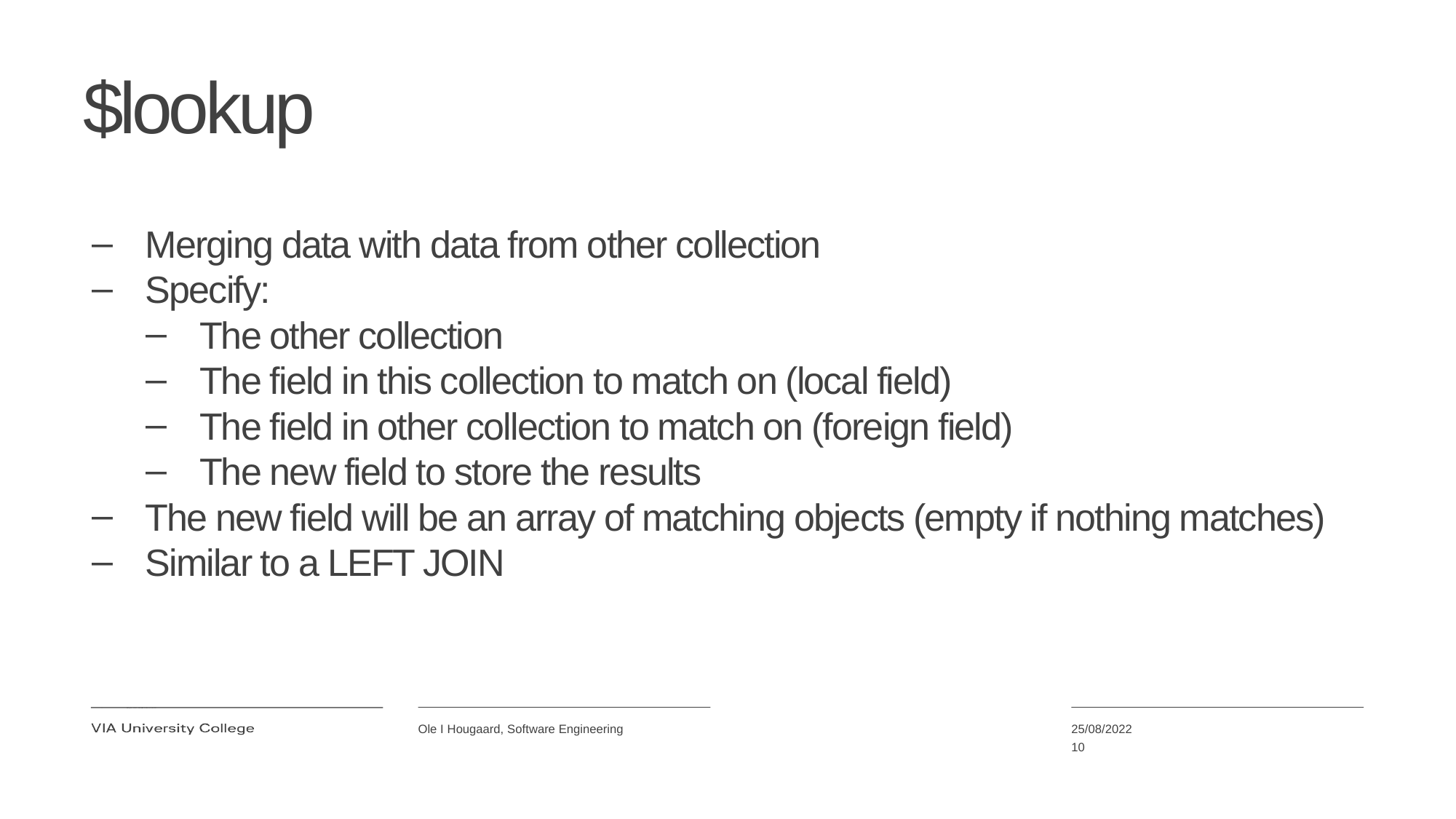

# $lookup
Merging data with data from other collection
Specify:
The other collection
The field in this collection to match on (local field)
The field in other collection to match on (foreign field)
The new field to store the results
The new field will be an array of matching objects (empty if nothing matches)
Similar to a LEFT JOIN

25/08/2022
10
Ole I Hougaard, Software Engineering